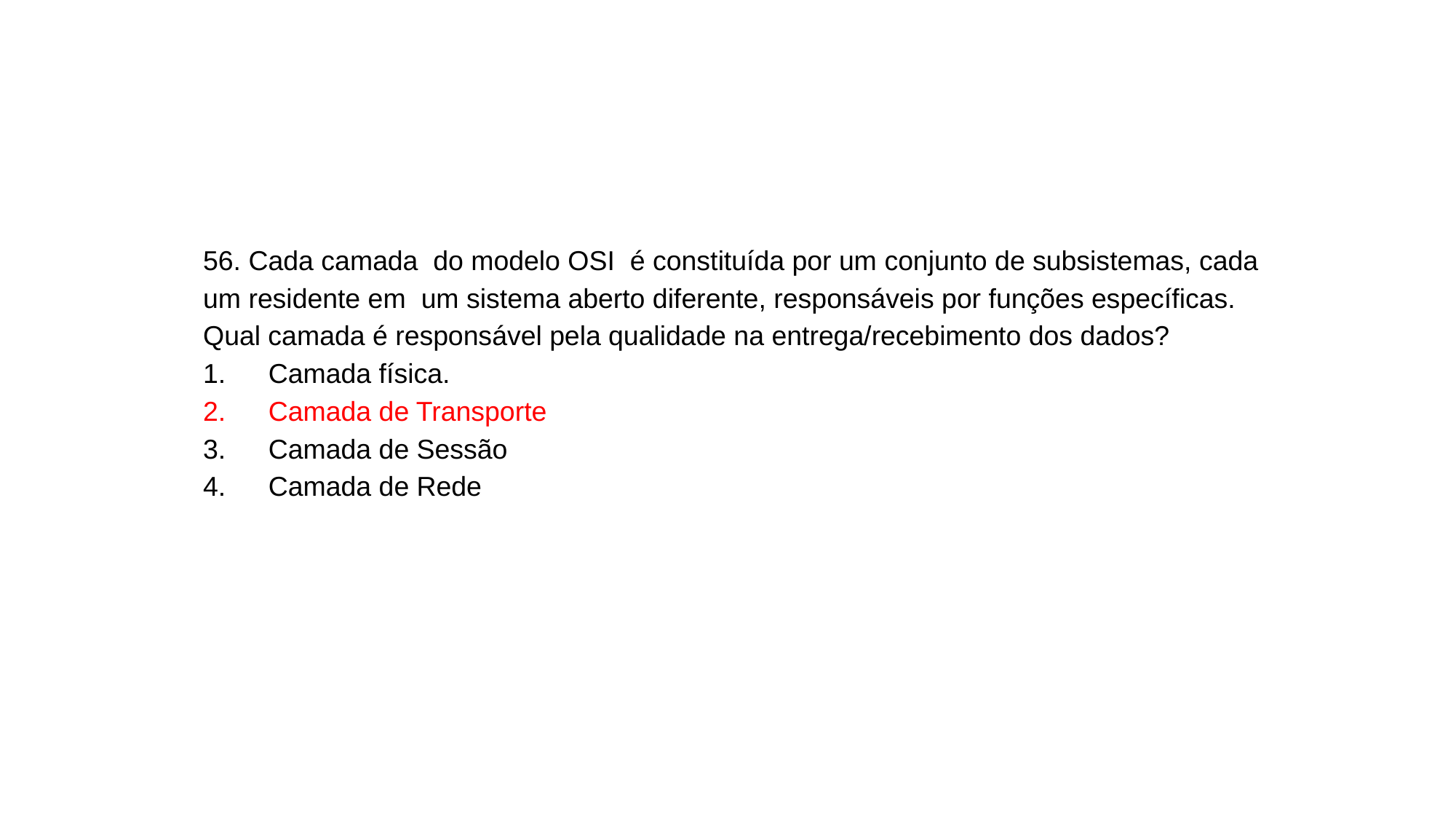

56. Cada camada  do modelo OSI  é constituída por um conjunto de subsistemas, cada um residente em  um sistema aberto diferente, responsáveis por funções específicas. Qual camada é responsável pela qualidade na entrega/recebimento dos dados?
1. Camada física.
2. Camada de Transporte
3. Camada de Sessão
4. Camada de Rede